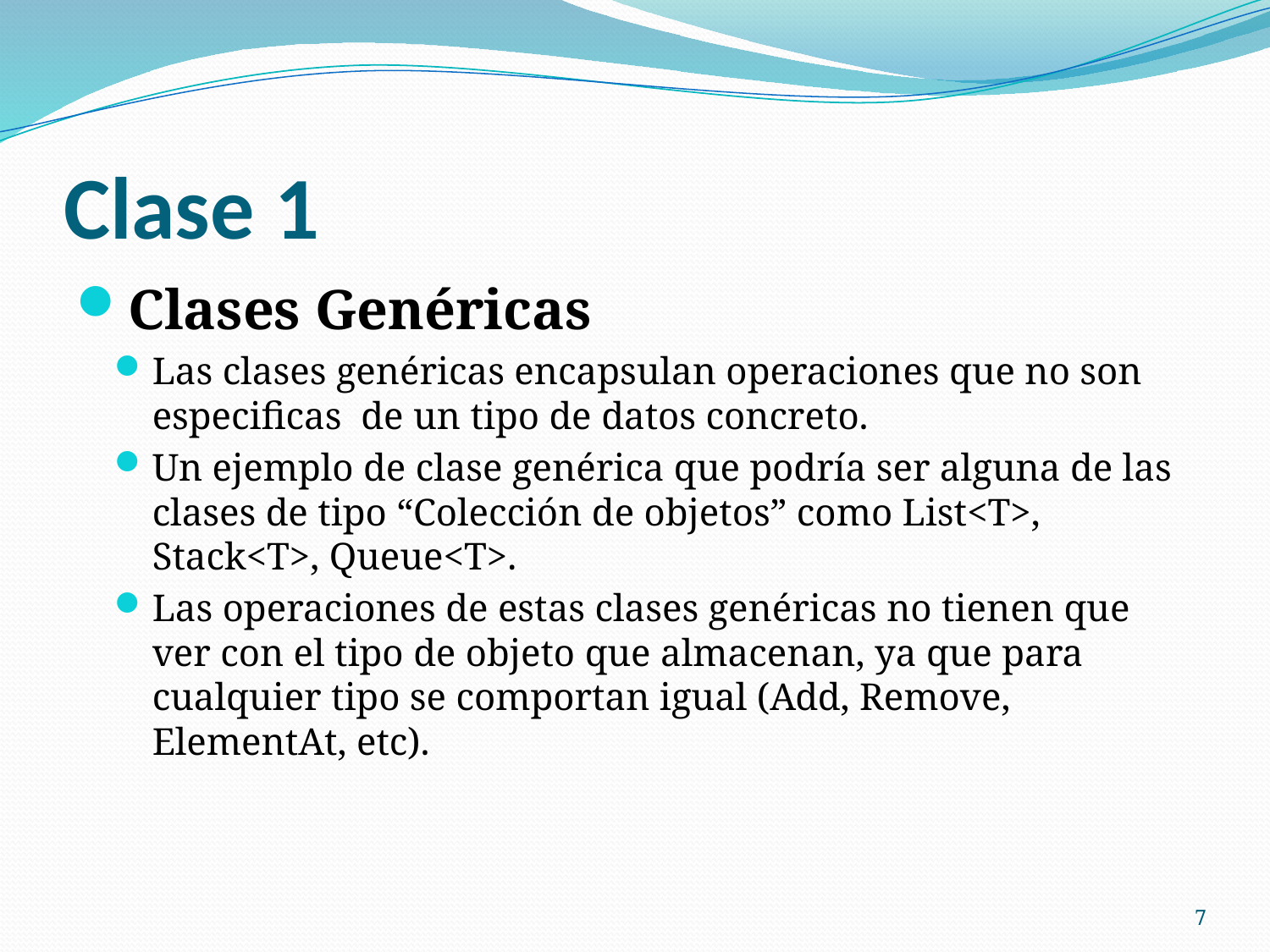

# Clase 1
Clases Genéricas
Las clases genéricas encapsulan operaciones que no son especificas  de un tipo de datos concreto.
Un ejemplo de clase genérica que podría ser alguna de las clases de tipo “Colección de objetos” como List<T>, Stack<T>, Queue<T>.
Las operaciones de estas clases genéricas no tienen que ver con el tipo de objeto que almacenan, ya que para cualquier tipo se comportan igual (Add, Remove, ElementAt, etc).

7